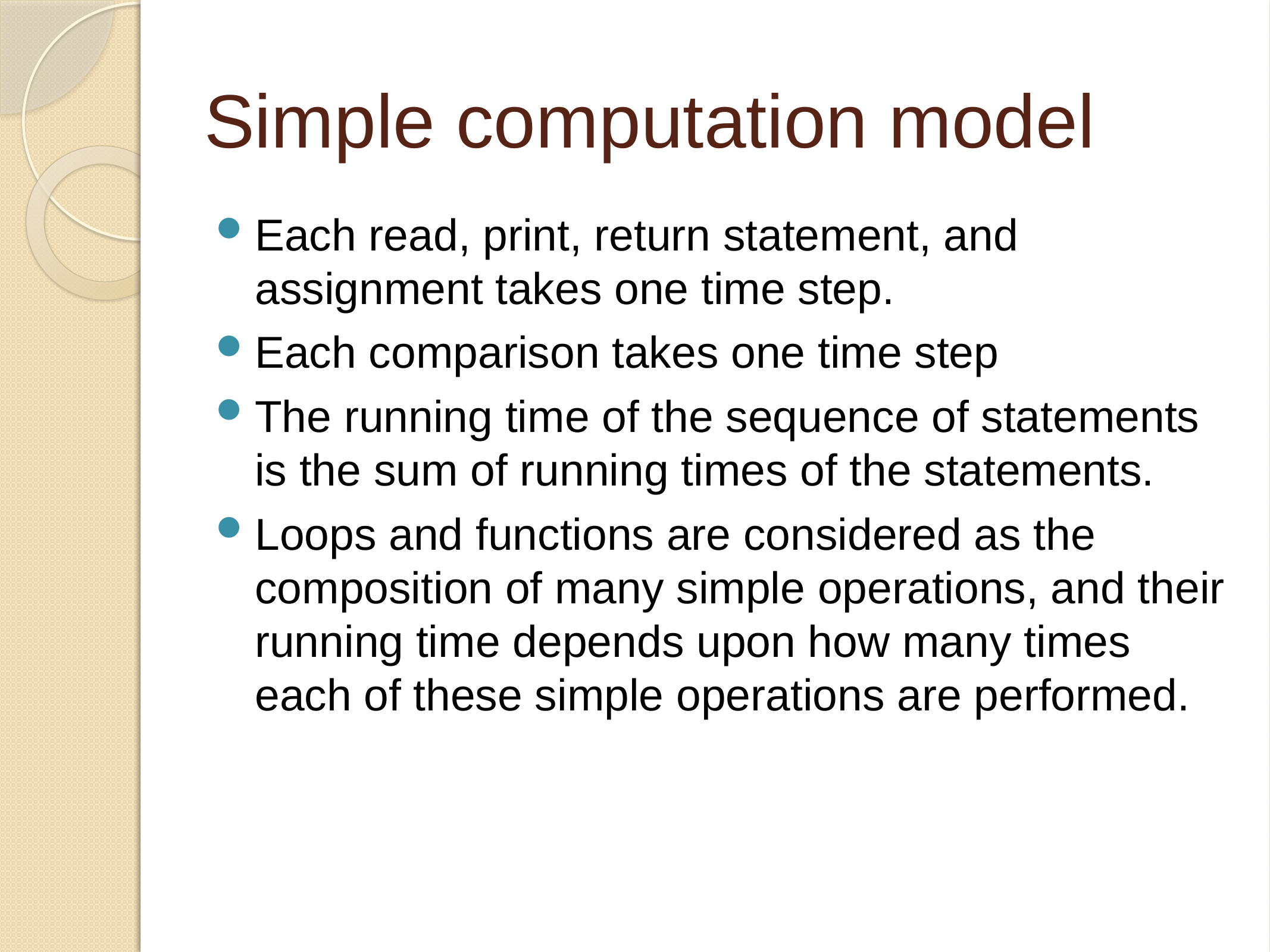

# Simple computation model
Each read, print, return statement, and assignment takes one time step.
Each comparison takes one time step
The running time of the sequence of statements is the sum of running times of the statements.
Loops and functions are considered as the composition of many simple operations, and their running time depends upon how many times each of these simple operations are performed.